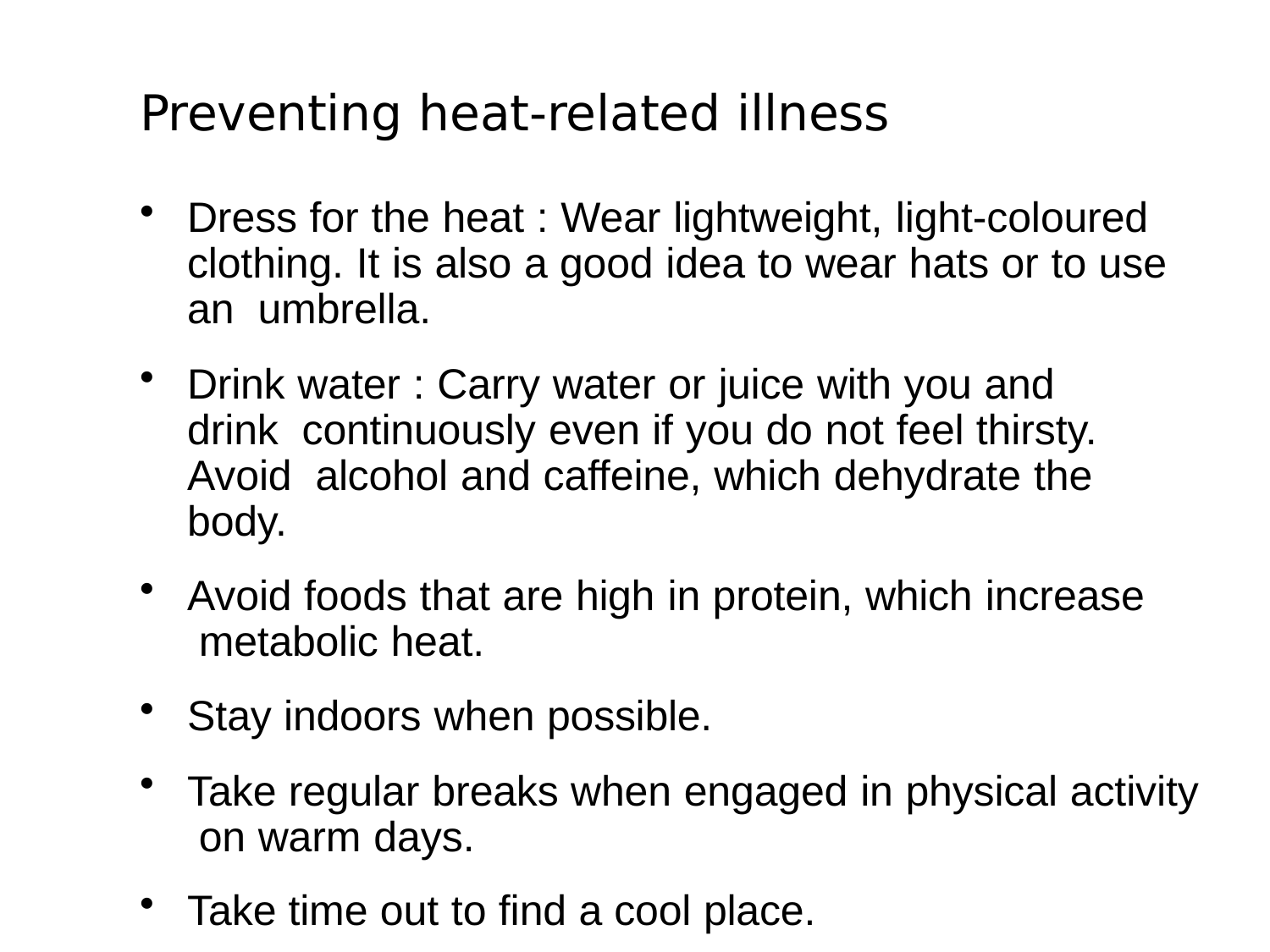

# Preventing heat-related illness
Dress for the heat : Wear lightweight, light-coloured  clothing. It is also a good idea to wear hats or to use an  umbrella.
Drink water : Carry water or juice with you and drink  continuously even if you do not feel thirsty. Avoid  alcohol and caffeine, which dehydrate the body.
Avoid foods that are high in protein, which increase  metabolic heat.
Stay indoors when possible.
Take regular breaks when engaged in physical activity  on warm days.
Take time out to find a cool place.
42